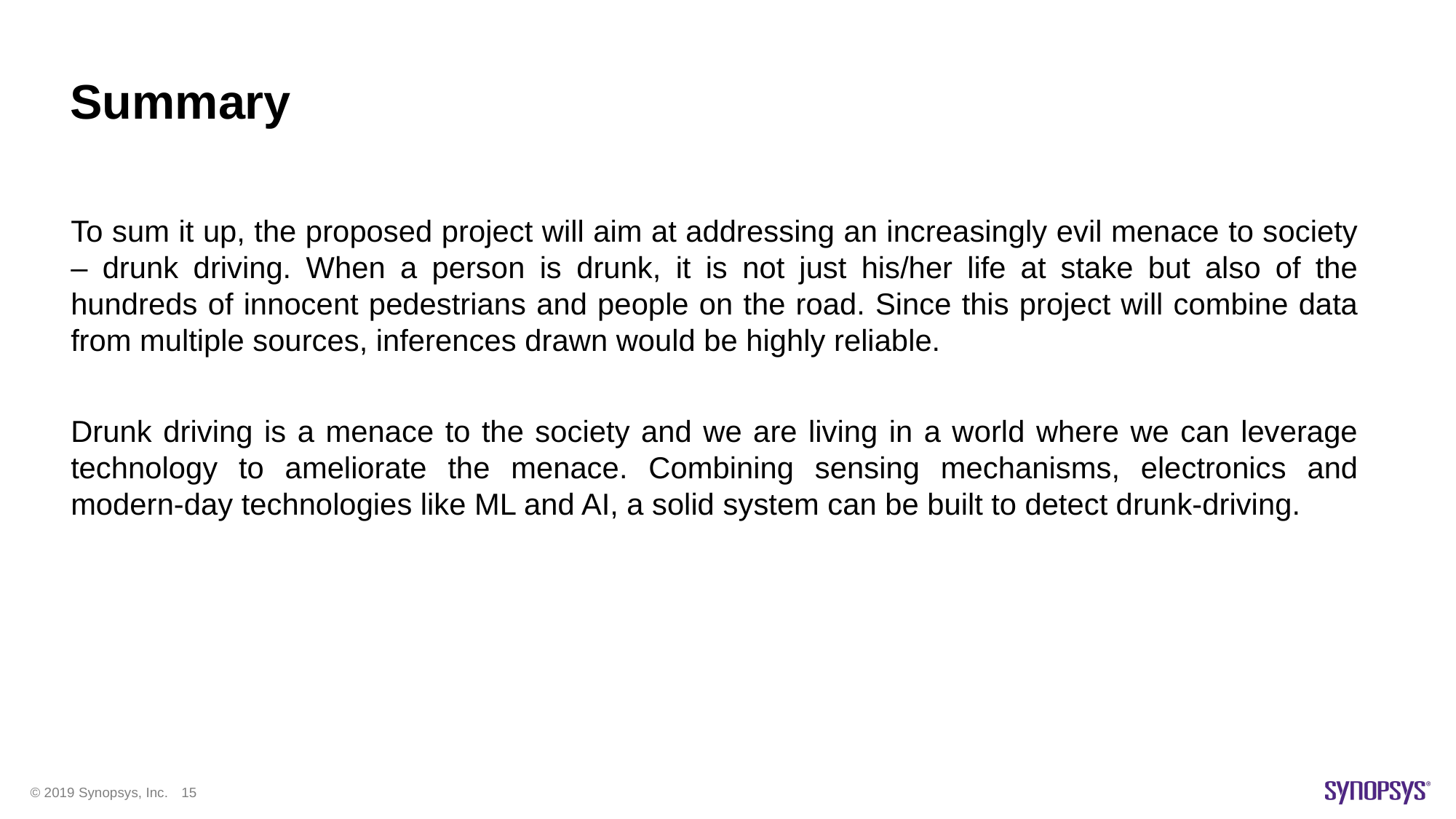

# Summary
To sum it up, the proposed project will aim at addressing an increasingly evil menace to society – drunk driving. When a person is drunk, it is not just his/her life at stake but also of the hundreds of innocent pedestrians and people on the road. Since this project will combine data from multiple sources, inferences drawn would be highly reliable.

Drunk driving is a menace to the society and we are living in a world where we can leverage technology to ameliorate the menace. Combining sensing mechanisms, electronics and modern-day technologies like ML and AI, a solid system can be built to detect drunk-driving.